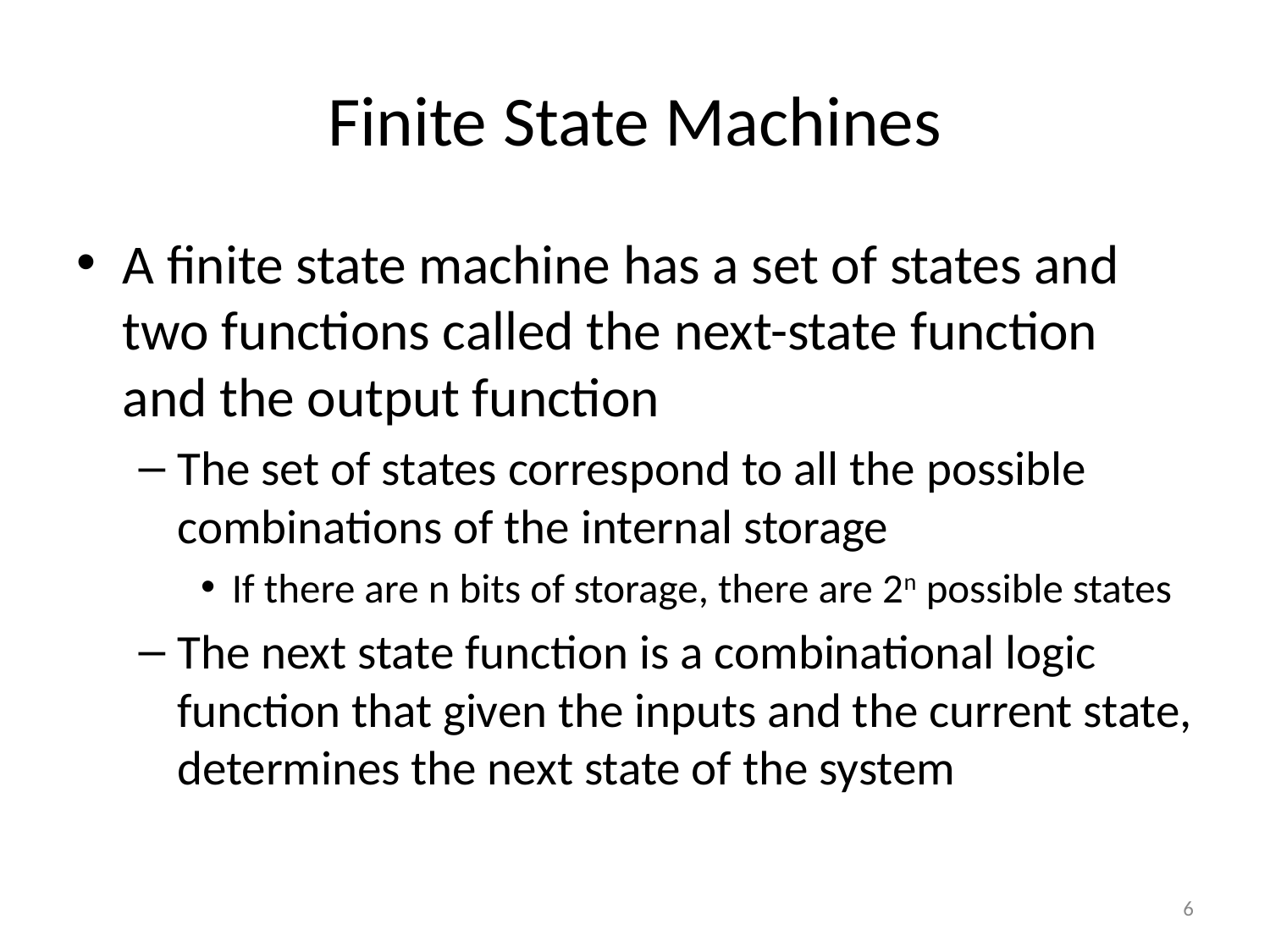

# Finite State Machines
A finite state machine has a set of states and two functions called the next-state function and the output function
The set of states correspond to all the possible combinations of the internal storage
If there are n bits of storage, there are 2n possible states
The next state function is a combinational logic function that given the inputs and the current state, determines the next state of the system
6